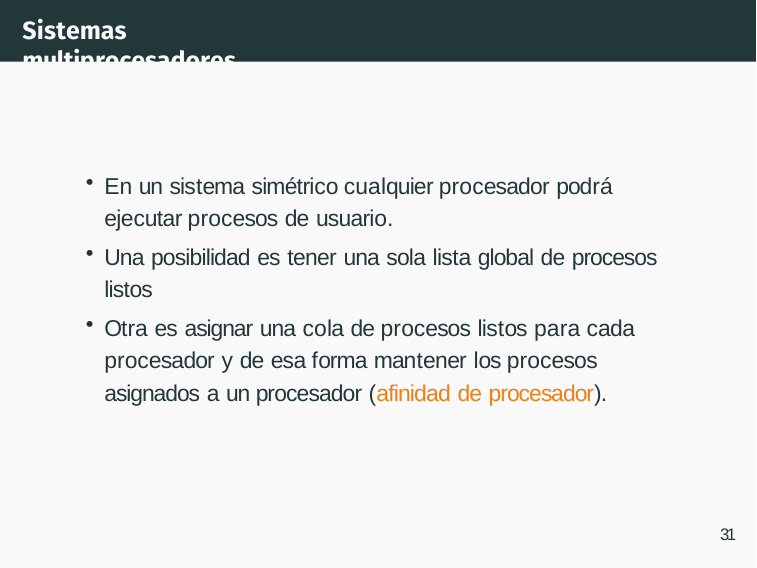

# Sistemas multiprocesadores
En un sistema simétrico cualquier procesador podrá  ejecutar procesos de usuario.
Una posibilidad es tener una sola lista global de procesos  listos
Otra es asignar una cola de procesos listos para cada  procesador y de esa forma mantener los procesos  asignados a un procesador (afinidad de procesador).
31